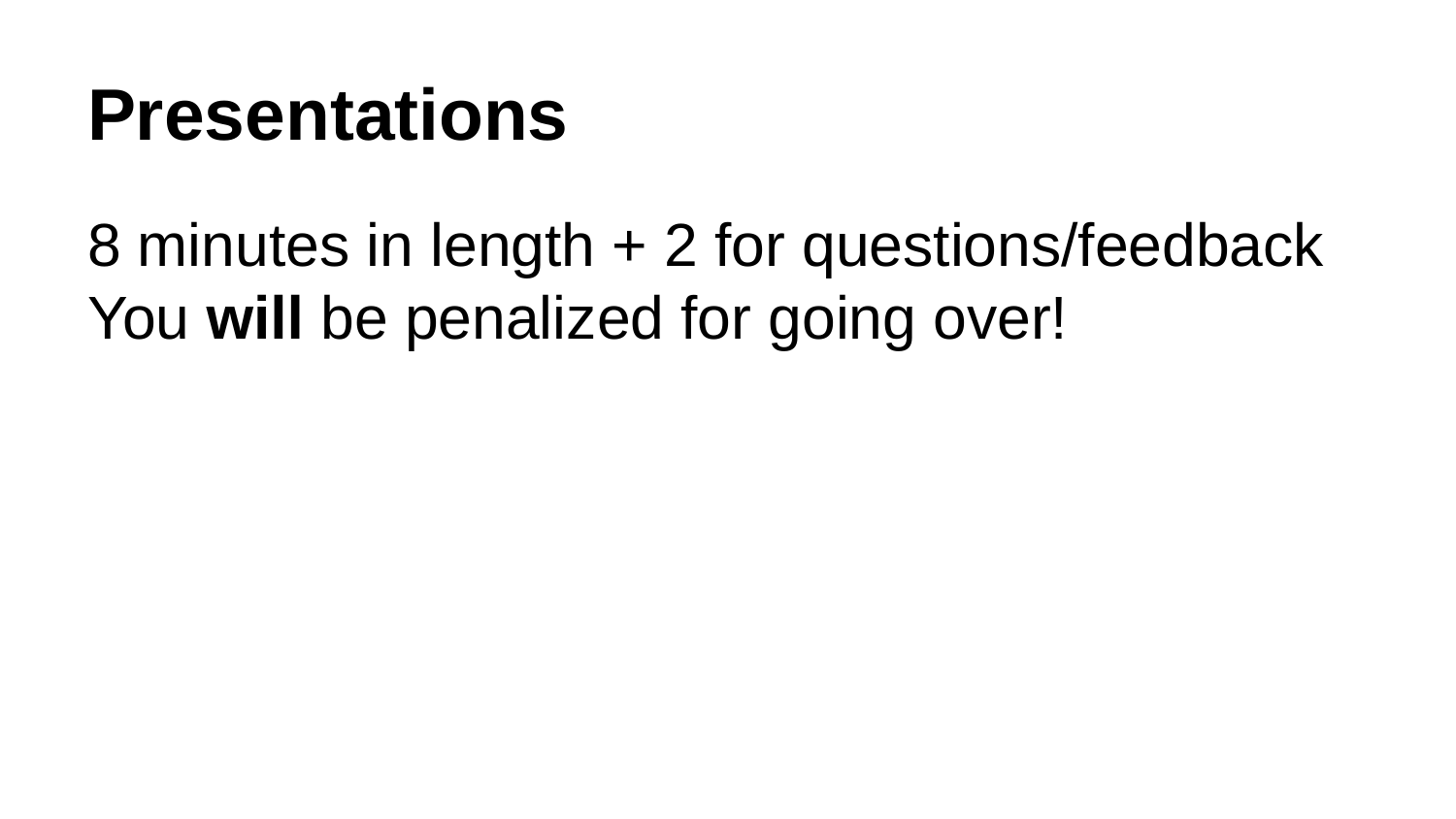

# Presentations
8 minutes in length + 2 for questions/feedback
You will be penalized for going over!